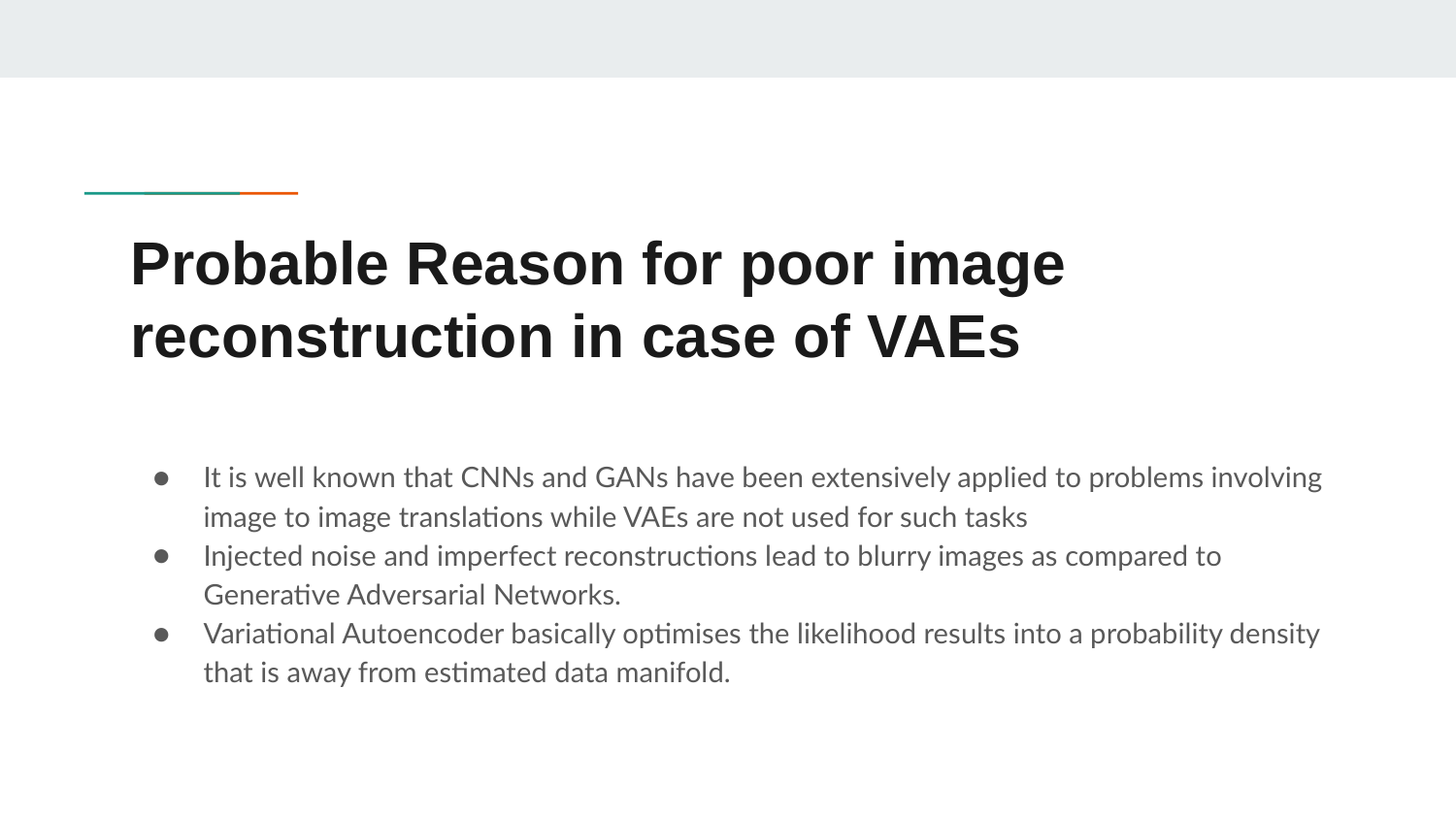

# Probable Reason for poor image reconstruction in case of VAEs
It is well known that CNNs and GANs have been extensively applied to problems involving image to image translations while VAEs are not used for such tasks
Injected noise and imperfect reconstructions lead to blurry images as compared to Generative Adversarial Networks.
Variational Autoencoder basically optimises the likelihood results into a probability density that is away from estimated data manifold.